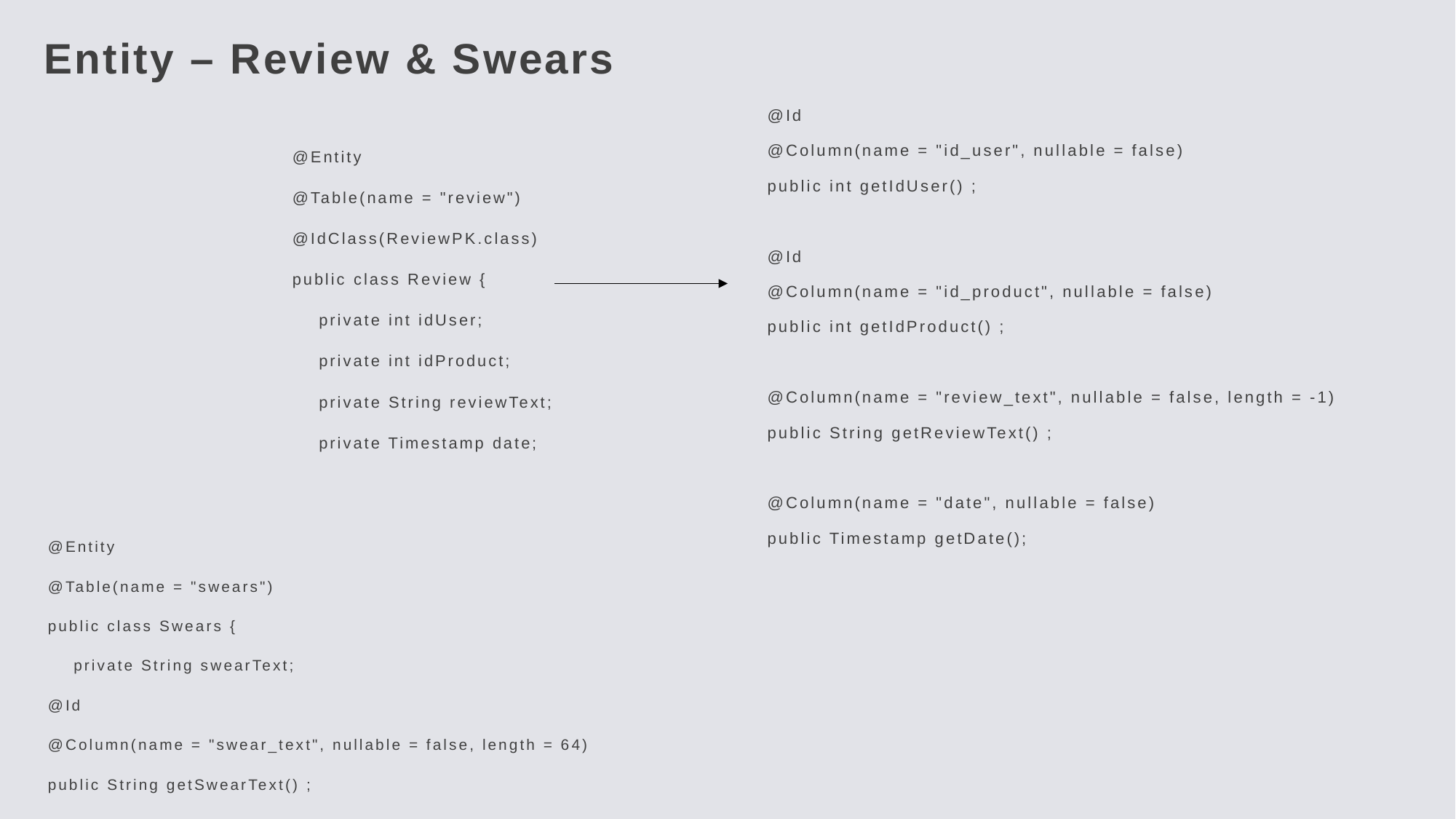

# Entity – Review & Swears
    @Id
    @Column(name = "id_user", nullable = false)
    public int getIdUser() ;

    @Id
    @Column(name = "id_product", nullable = false)
    public int getIdProduct() ;

    @Column(name = "review_text", nullable = false, length = -1)
    public String getReviewText() ;

    @Column(name = "date", nullable = false)
    public Timestamp getDate();
@Entity
@Table(name = "review")
@IdClass(ReviewPK.class)
public class Review {
    private int idUser;
    private int idProduct;
    private String reviewText;
    private Timestamp date;
@Entity
@Table(name = "swears")
public class Swears {
    private String swearText;
@Id
@Column(name = "swear_text", nullable = false, length = 64)
public String getSwearText() ;